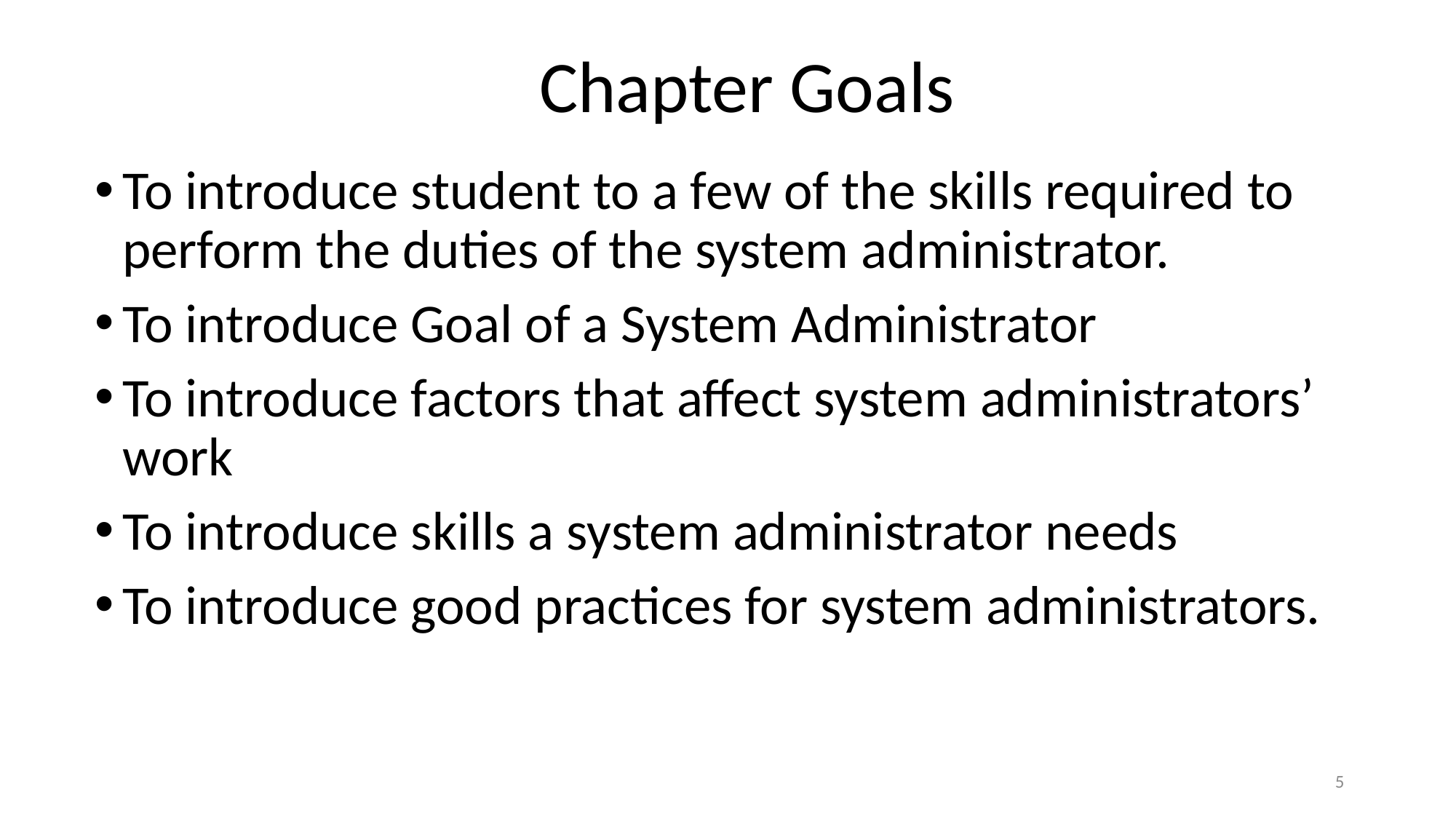

# Chapter Goals
To introduce student to a few of the skills required to perform the duties of the system administrator.
To introduce Goal of a System Administrator
To introduce factors that affect system administrators’ work
To introduce skills a system administrator needs
To introduce good practices for system administrators.
5